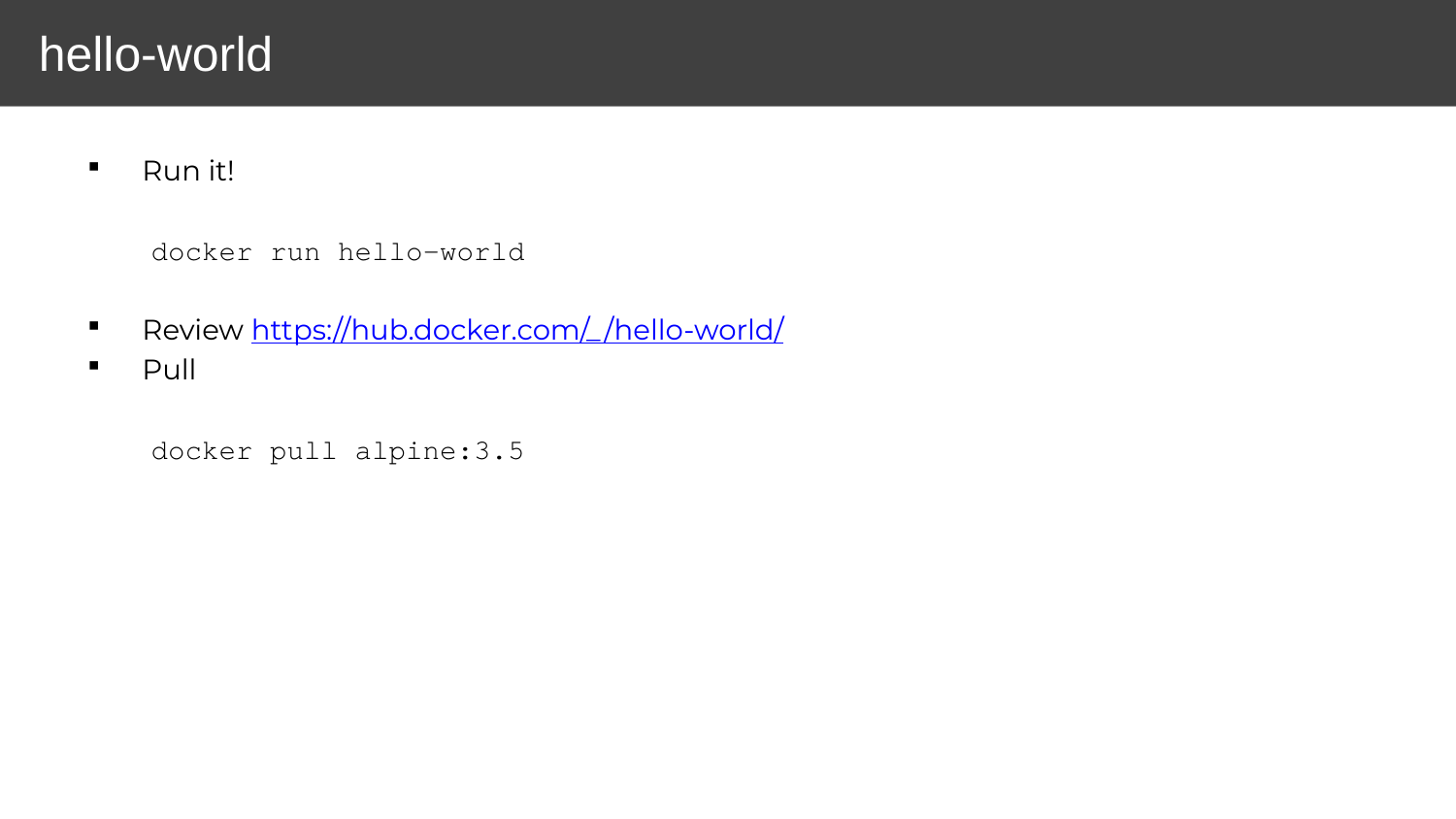

# hello-world
Run it!

docker run hello-world

Review https://hub.docker.com/_/hello-world/
Pull

docker pull alpine:3.5